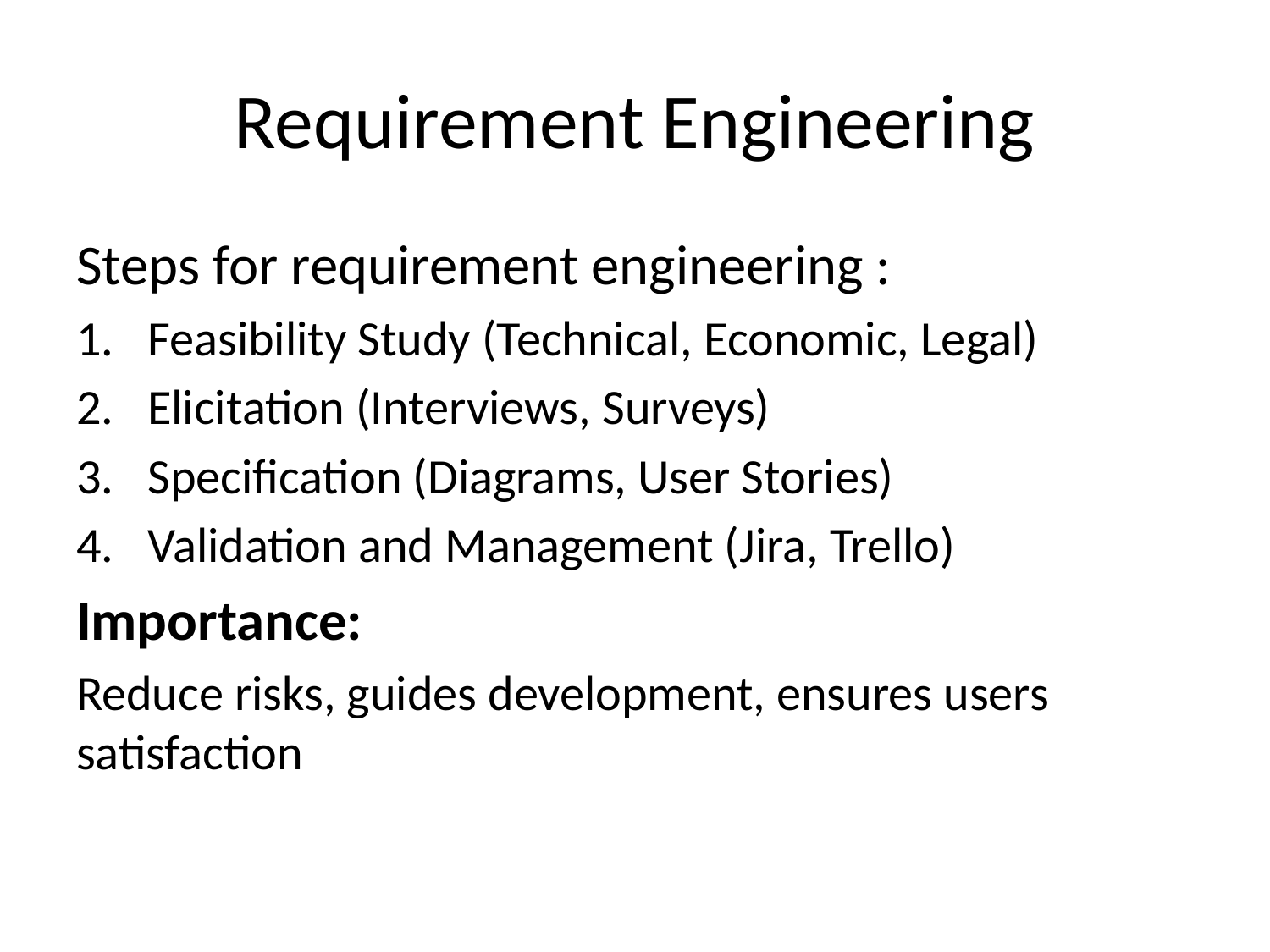

# Requirement Engineering
Steps for requirement engineering :
Feasibility Study (Technical, Economic, Legal)
Elicitation (Interviews, Surveys)
Specification (Diagrams, User Stories)
Validation and Management (Jira, Trello)
Importance:
Reduce risks, guides development, ensures users satisfaction